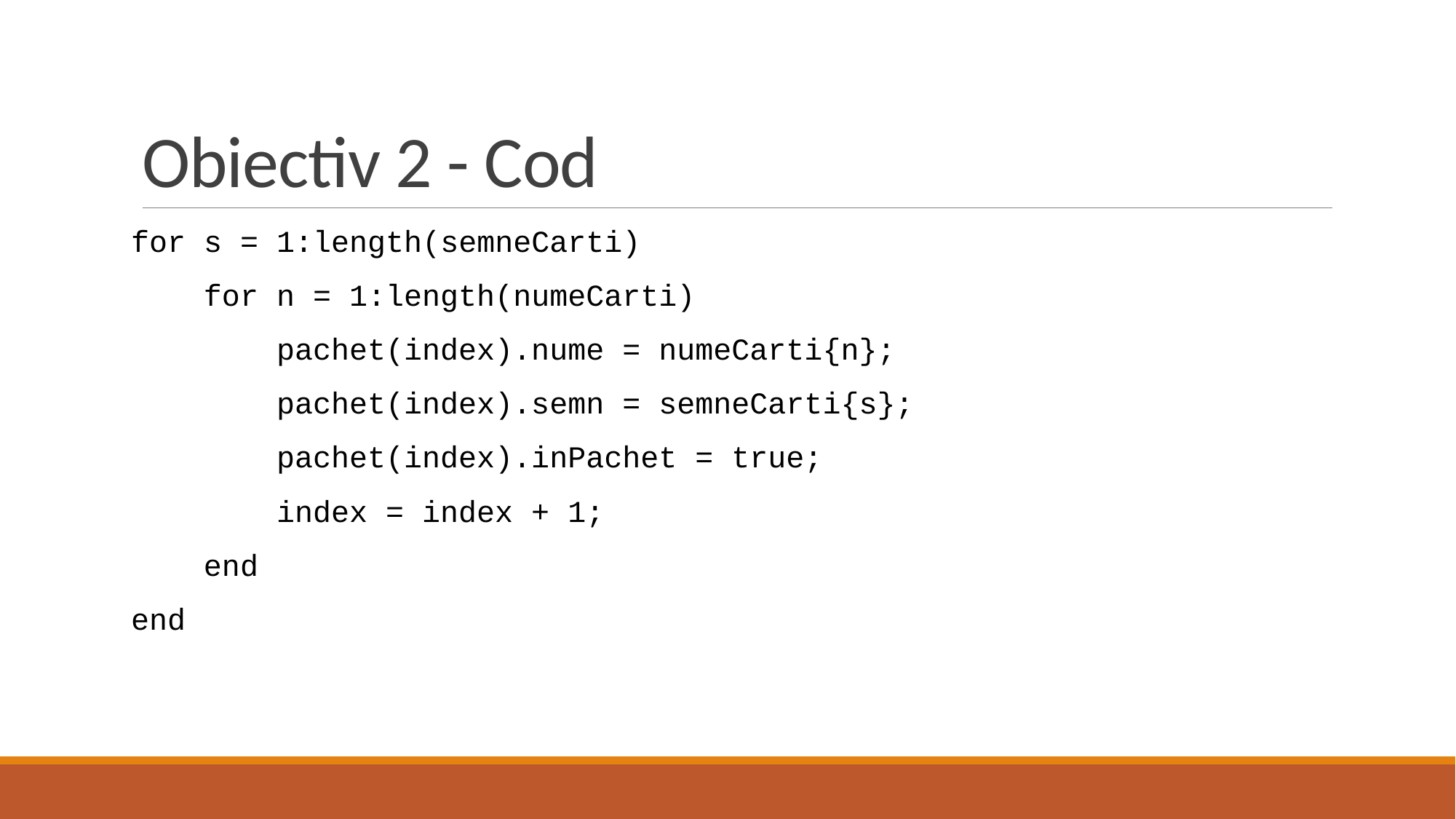

# Obiectiv 2 - Cod
for s = 1:length(semneCarti)
    for n = 1:length(numeCarti)
        pachet(index).nume = numeCarti{n};
        pachet(index).semn = semneCarti{s};
        pachet(index).inPachet = true;
        index = index + 1;
    end
end